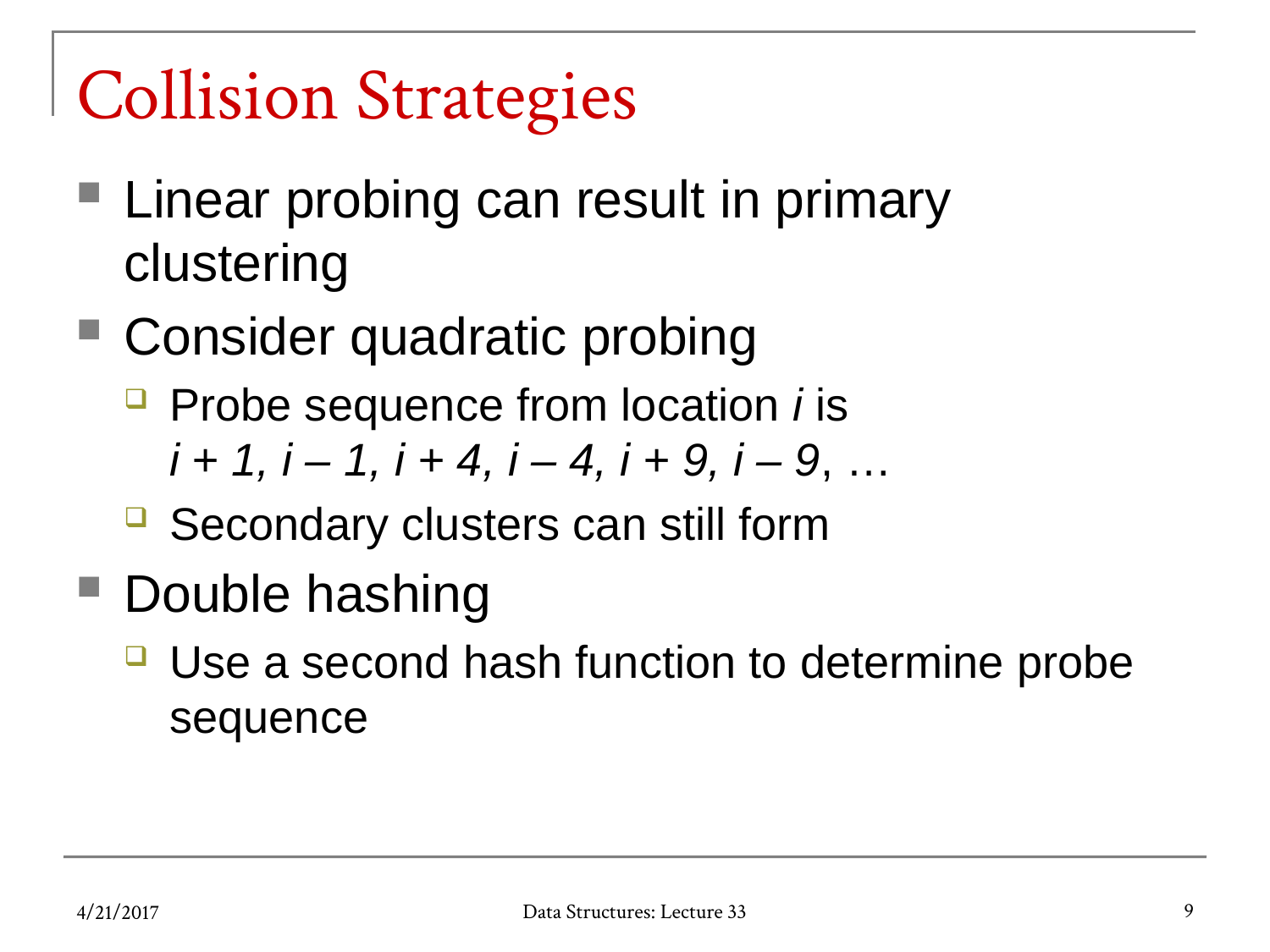

# Collision Strategies
Linear probing can result in primary clustering
Consider quadratic probing
Probe sequence from location i is
i + 1, i – 1, i + 4, i – 4, i + 9, i – 9, …
Secondary clusters can still form
Double hashing
Use a second hash function to determine probe sequence
4/21/2017
9
Data Structures: Lecture 33